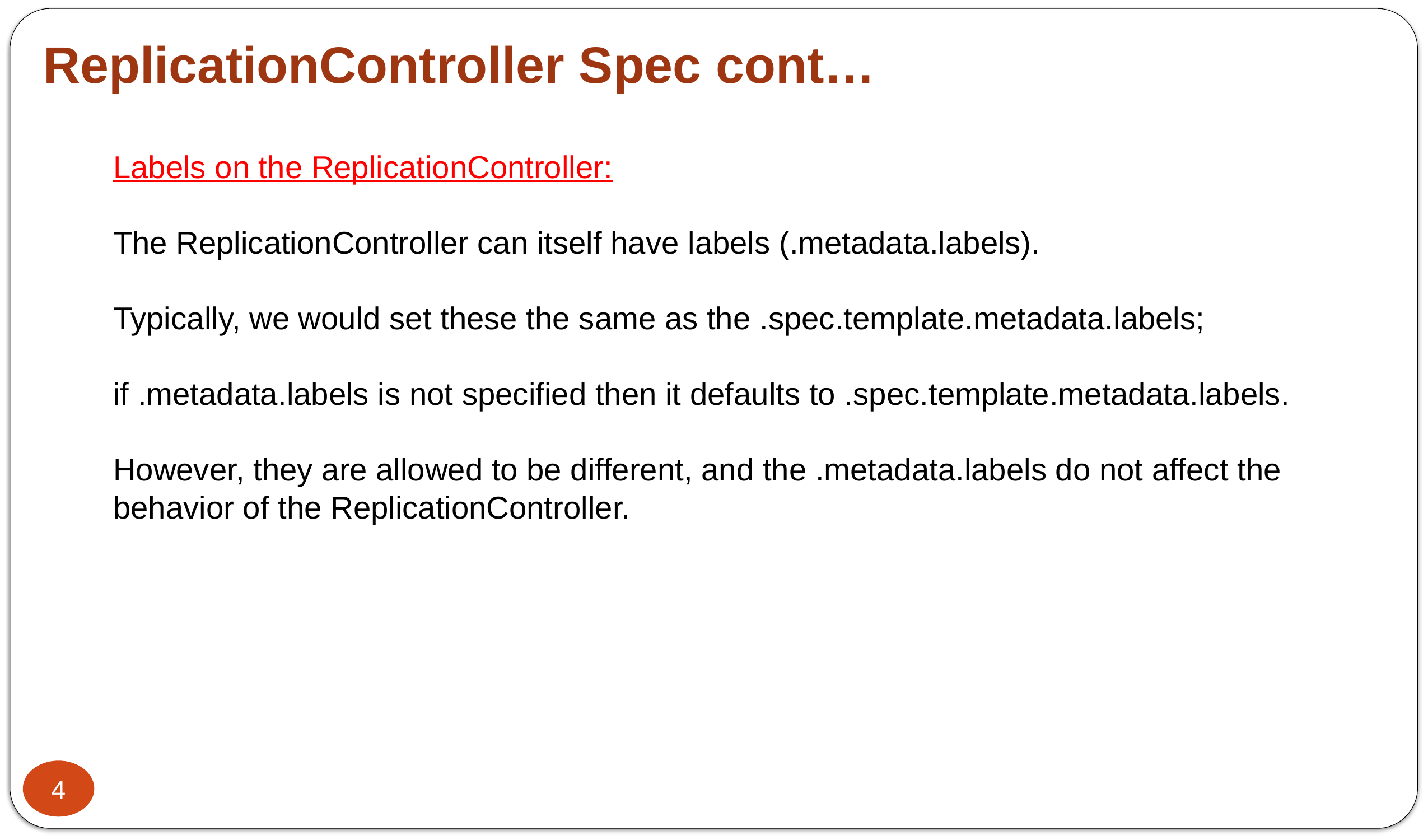

ReplicationController Spec cont…

Labels on the ReplicationController:

The ReplicationController can itself have labels (.metadata.labels).

Typically, we would set these the same as the .spec.template.metadata.labels;

if .metadata.labels is not specified then it defaults to .spec.template.metadata.labels.

However, they are allowed to be different, and the .metadata.labels do not affect the behavior of the ReplicationController.

4